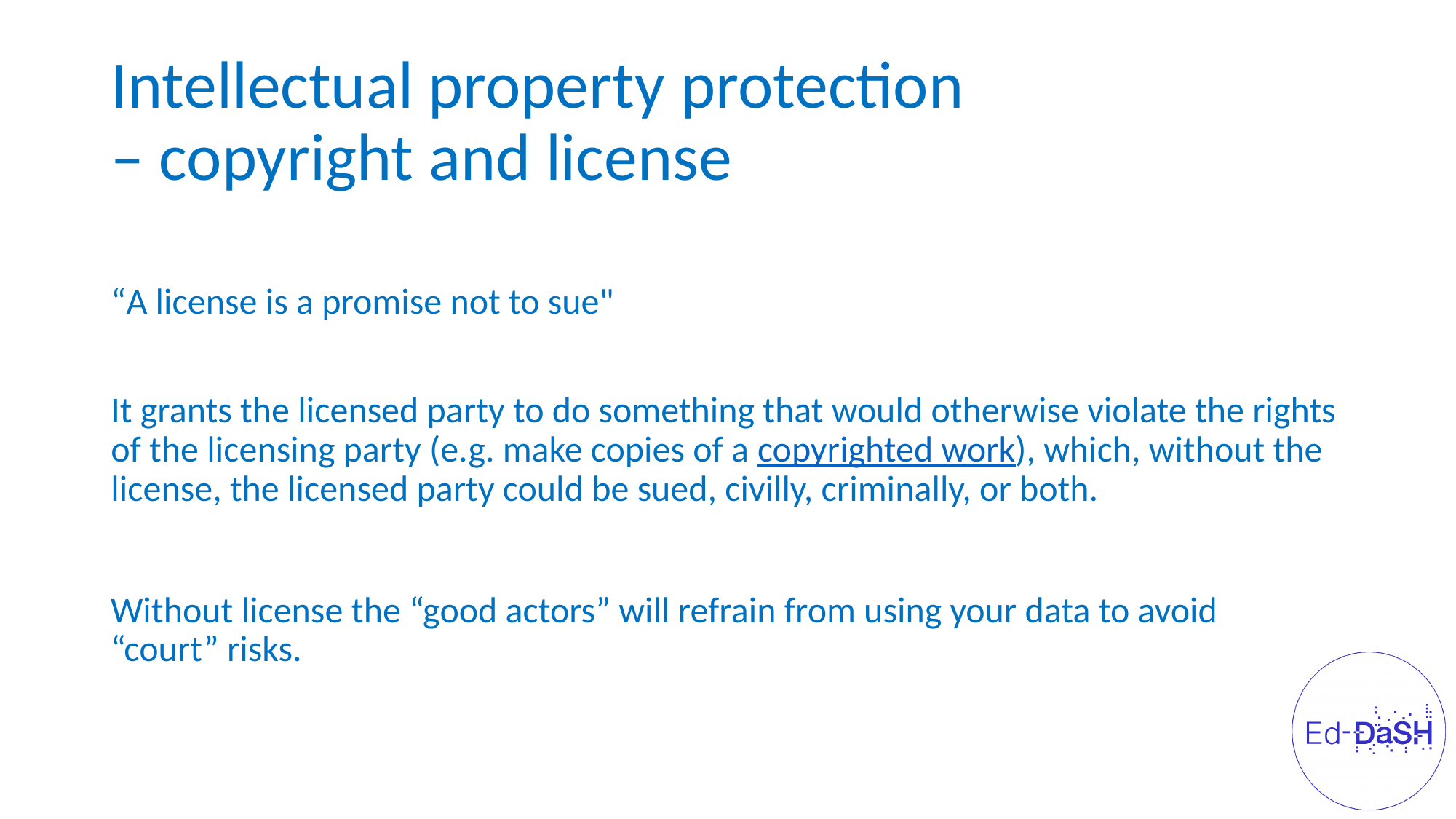

# Intellectual property protection – copyright and license

“A license is a promise not to sue"

It grants the licensed party to do something that would otherwise violate the rights of the licensing party (e.g. make copies of a copyrighted work), which, without the license, the licensed party could be sued, civilly, criminally, or both.
Without license the “good actors” will refrain from using your data to avoid “court” risks.